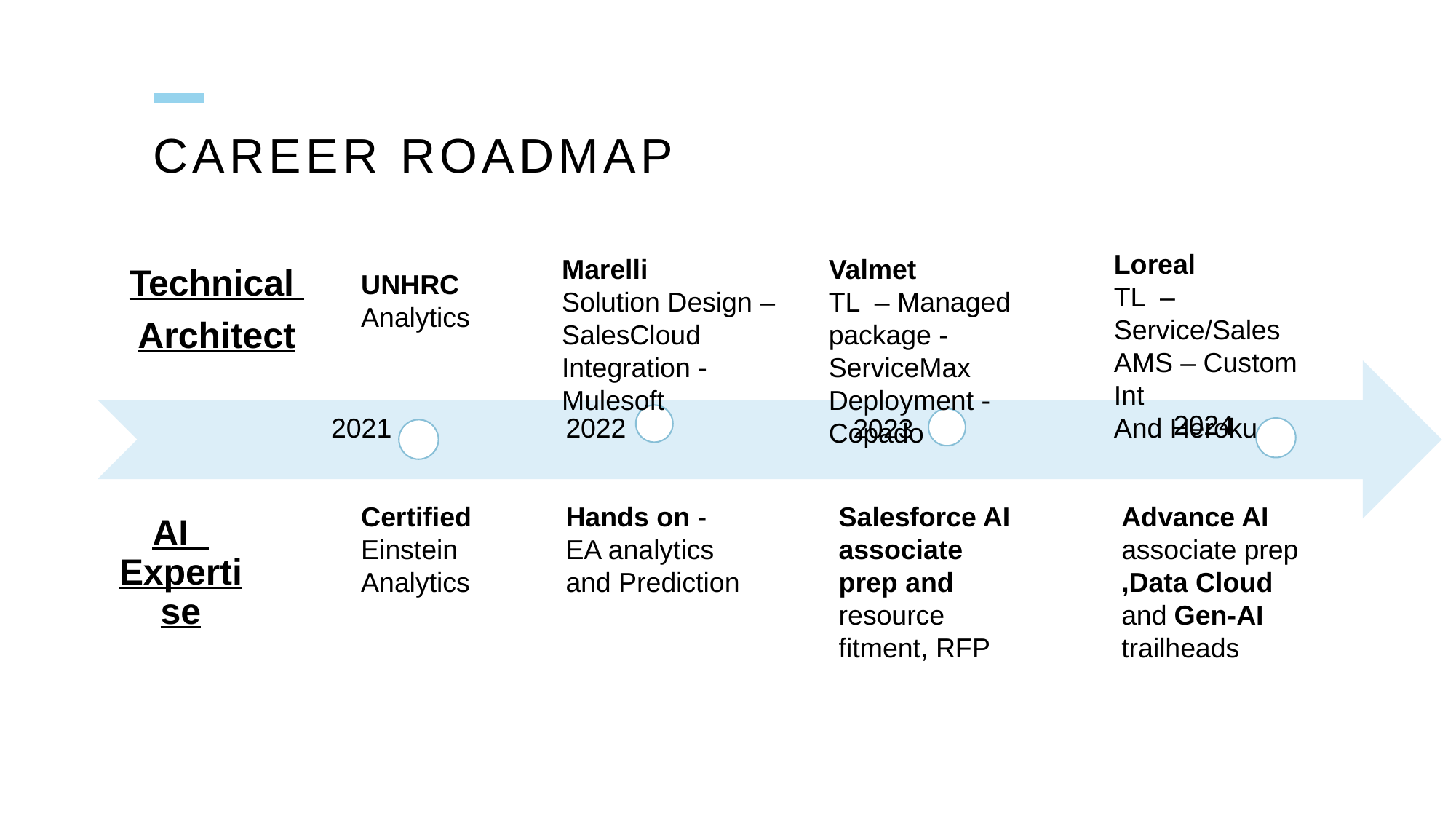

# Career roadmap
Loreal
TL  – Service/Sales
AMS – Custom Int
And Heroku
Technical
Architect
AI   Expertise
Marelli
Solution Design – SalesCloud
Integration - Mulesoft
Valmet
TL  – Managed package - ServiceMax
Deployment - Copado
UNHRC
Analytics
2024
2021
2022

2023

Advance AI associate prep ,Data Cloud and Gen-AI trailheads
Salesforce AI associate prep and resource fitment, RFP
Certified Einstein
Analytics
Hands on - EA analytics and Prediction